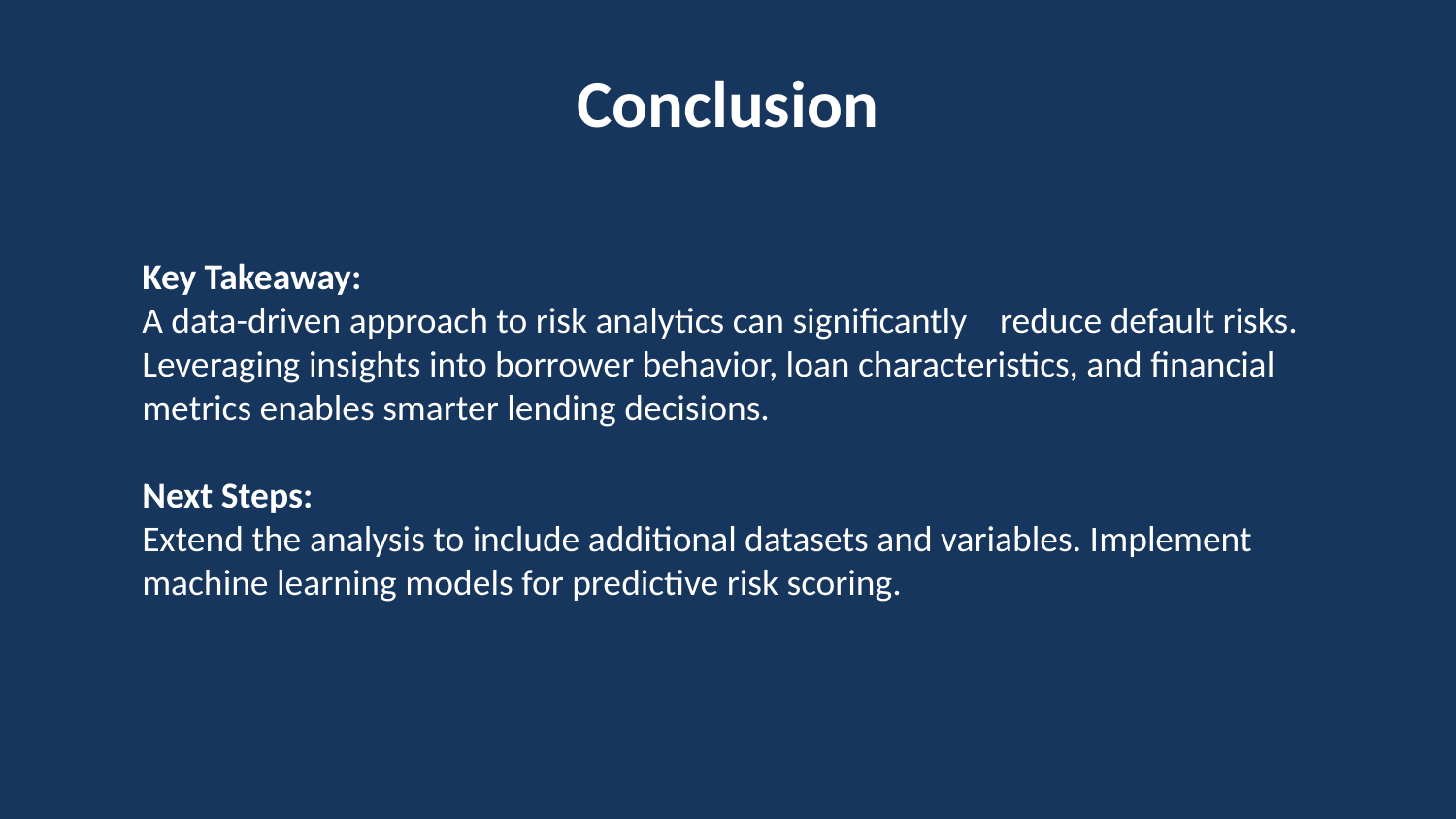

# Conclusion
Key Takeaway:
A data-driven approach to risk analytics can significantly    reduce default risks. Leveraging insights into borrower behavior, loan characteristics, and financial metrics enables smarter lending decisions.

Next Steps:
Extend the analysis to include additional datasets and variables. Implement machine learning models for predictive risk scoring.